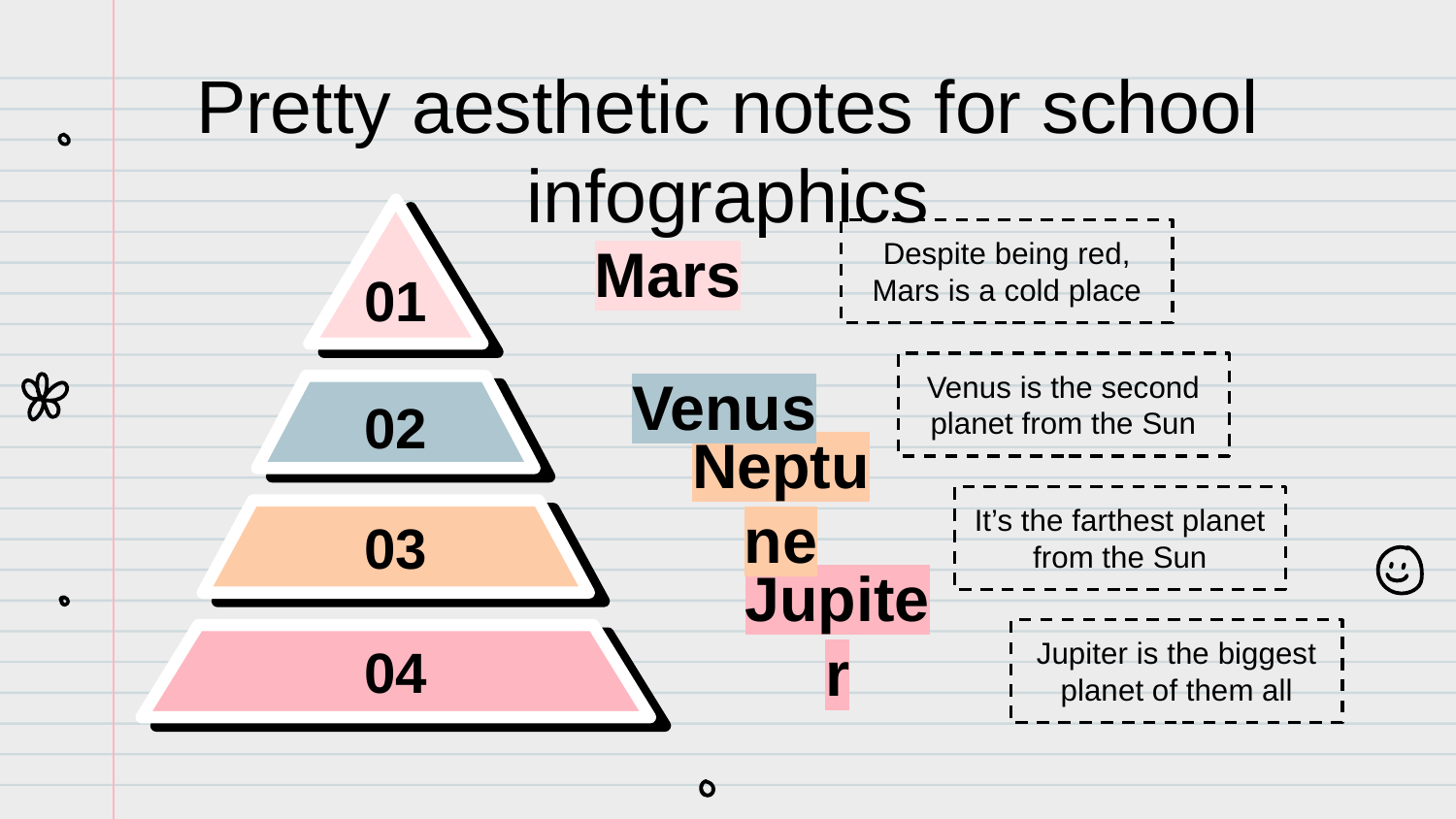

# Pretty aesthetic notes for school infographics

01
02

03

04

Mars
Despite being red, Mars is a cold place
Venus
Venus is the second planet from the Sun
Neptune
It’s the farthest planet from the Sun
Jupiter
Jupiter is the biggest planet of them all